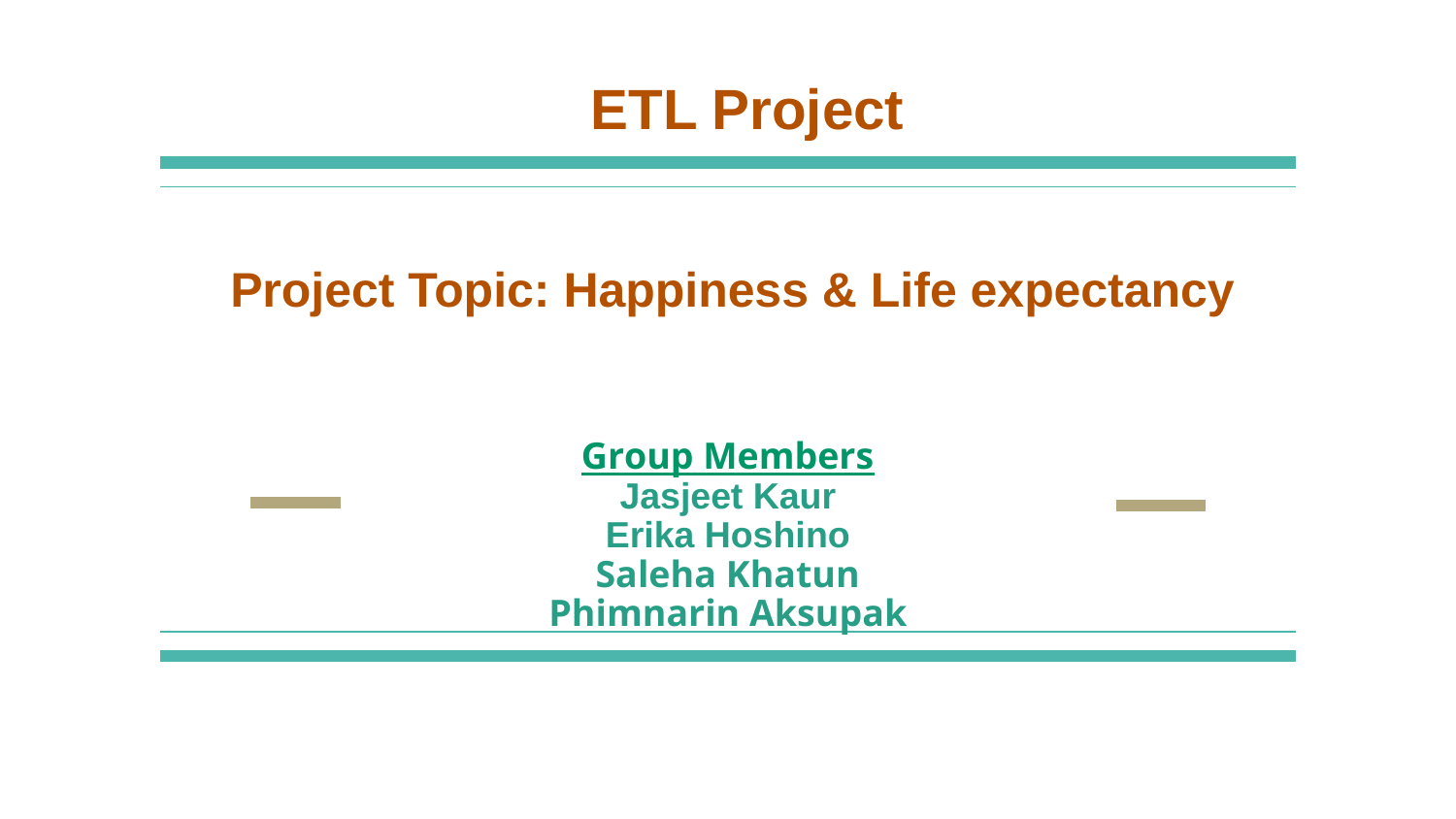

# ETL Project
Project Topic: Happiness & Life expectancy
Group Members
Jasjeet Kaur
Erika Hoshino
Saleha Khatun
Phimnarin Aksupak